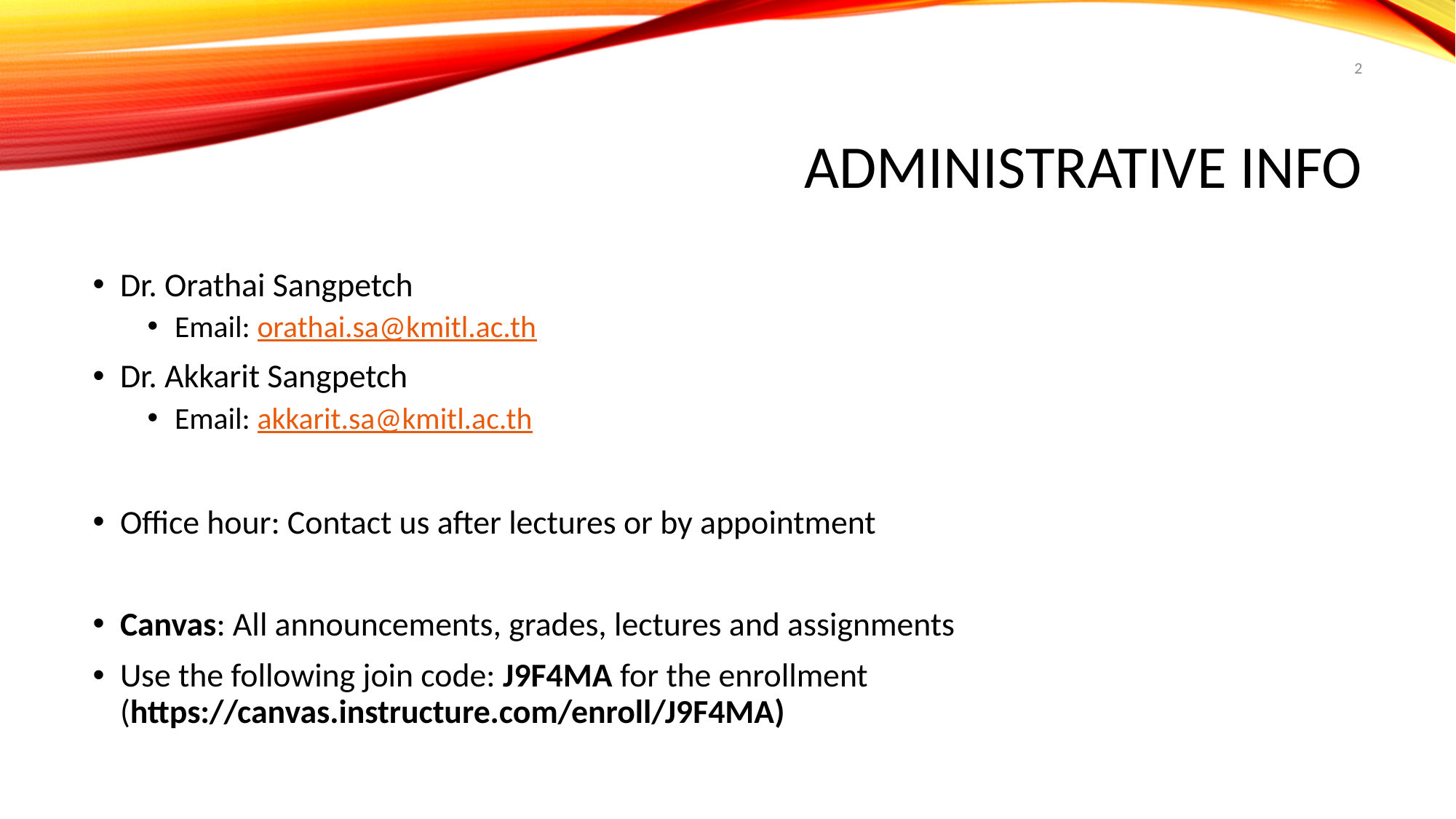

2
# Administrative Info
Dr. Orathai Sangpetch
Email: orathai.sa@kmitl.ac.th
Dr. Akkarit Sangpetch
Email: akkarit.sa@kmitl.ac.th

Office hour: Contact us after lectures or by appointment

Canvas: All announcements, grades, lectures and assignments
Use the following join code: J9F4MA for the enrollment (https://canvas.instructure.com/enroll/J9F4MA)